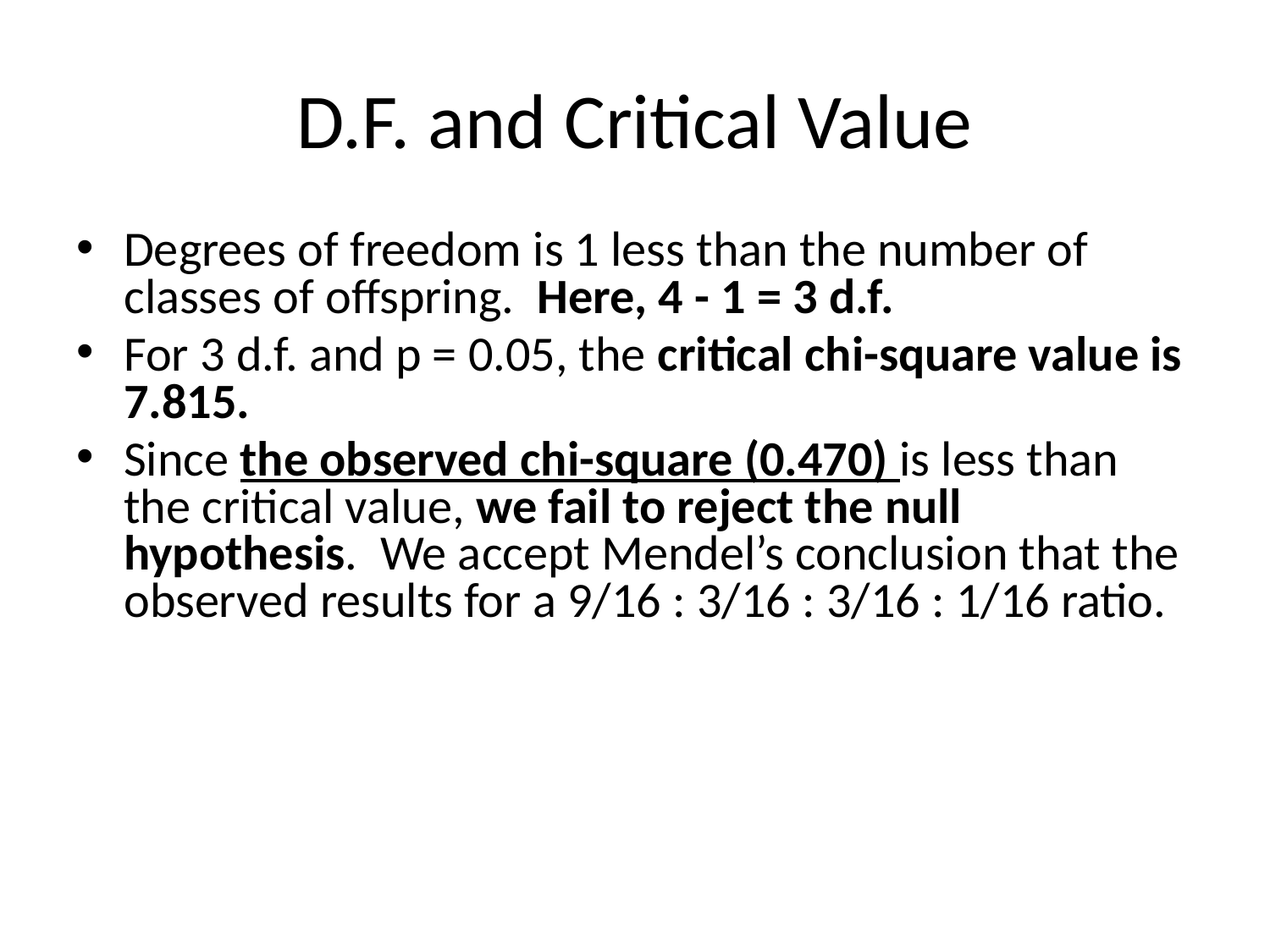

# D.F. and Critical Value
Degrees of freedom is 1 less than the number of classes of offspring.  Here, 4 - 1 = 3 d.f.
For 3 d.f. and p = 0.05, the critical chi-square value is 7.815.
Since the observed chi-square (0.470) is less than the critical value, we fail to reject the null hypothesis.  We accept Mendel’s conclusion that the observed results for a 9/16 : 3/16 : 3/16 : 1/16 ratio.